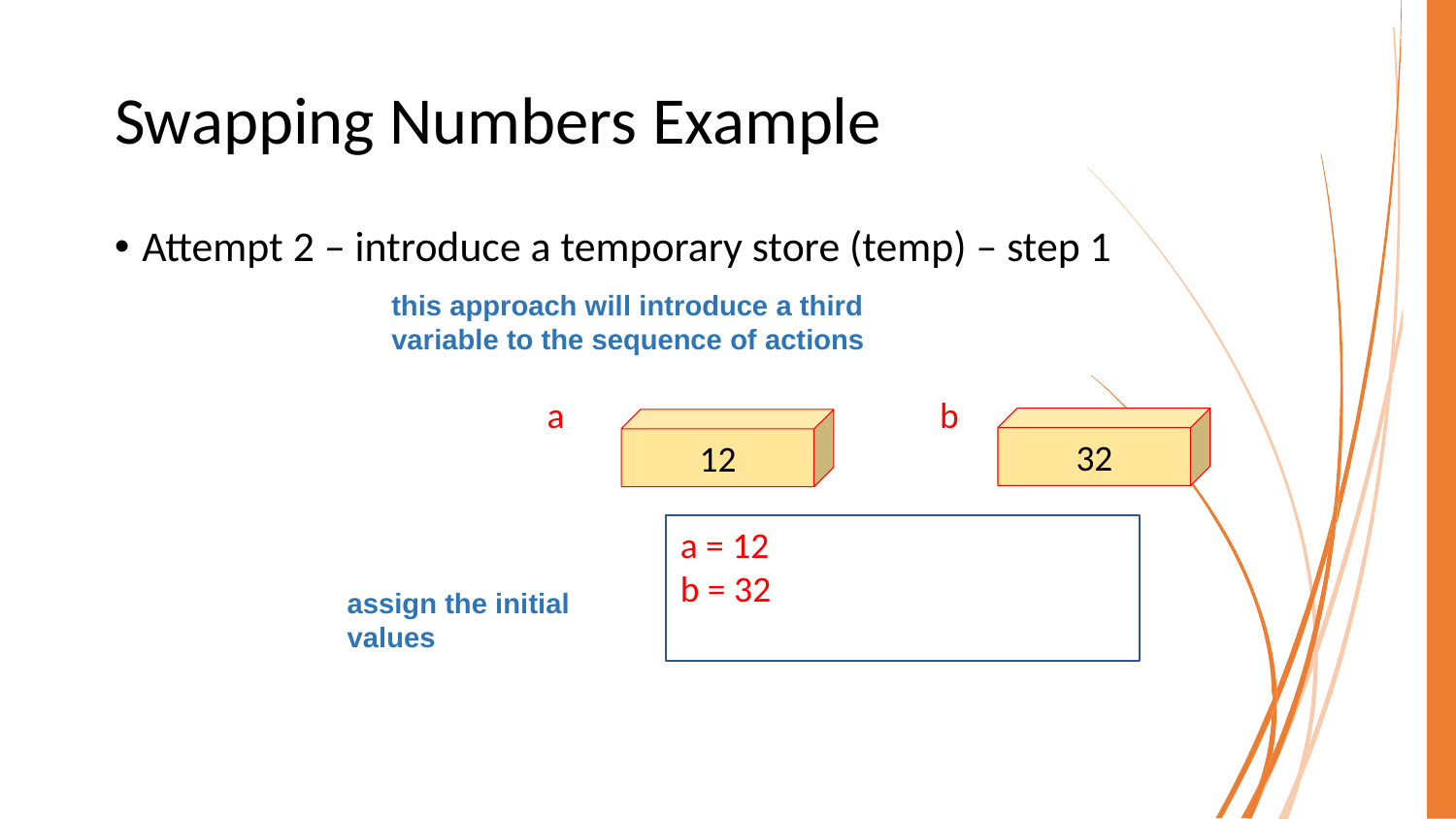

# Swapping Numbers Example
Attempt 2 – introduce a temporary store (temp) – step 1

this approach will introduce a third variable to the sequence of actions
a
b
32
12
a = 12
b = 32

assign the initial values